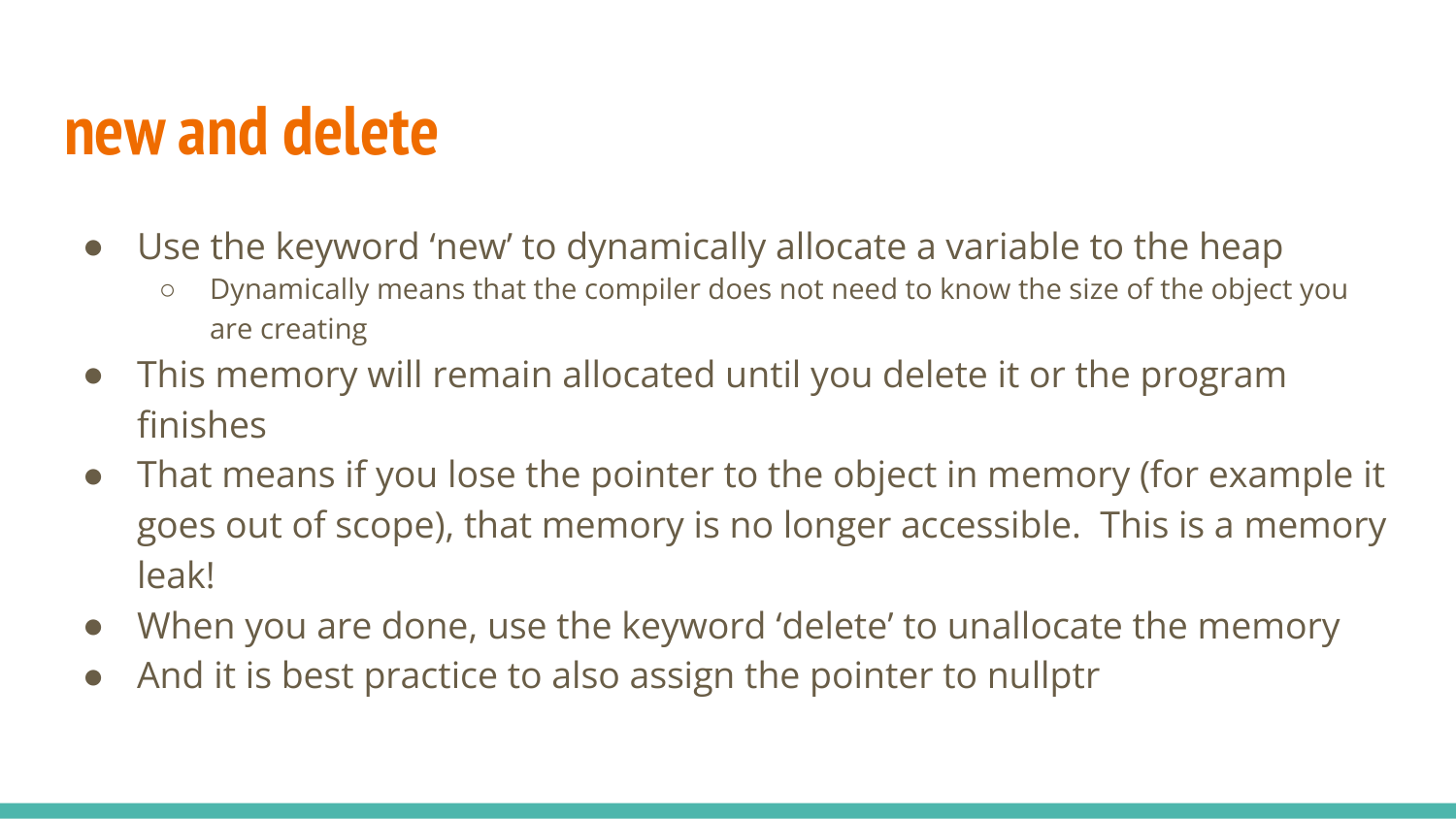

# new and delete
Use the keyword ‘new’ to dynamically allocate a variable to the heap
Dynamically means that the compiler does not need to know the size of the object you are creating
This memory will remain allocated until you delete it or the program finishes
That means if you lose the pointer to the object in memory (for example it goes out of scope), that memory is no longer accessible.  This is a memory leak!
When you are done, use the keyword ‘delete’ to unallocate the memory
And it is best practice to also assign the pointer to nullptr